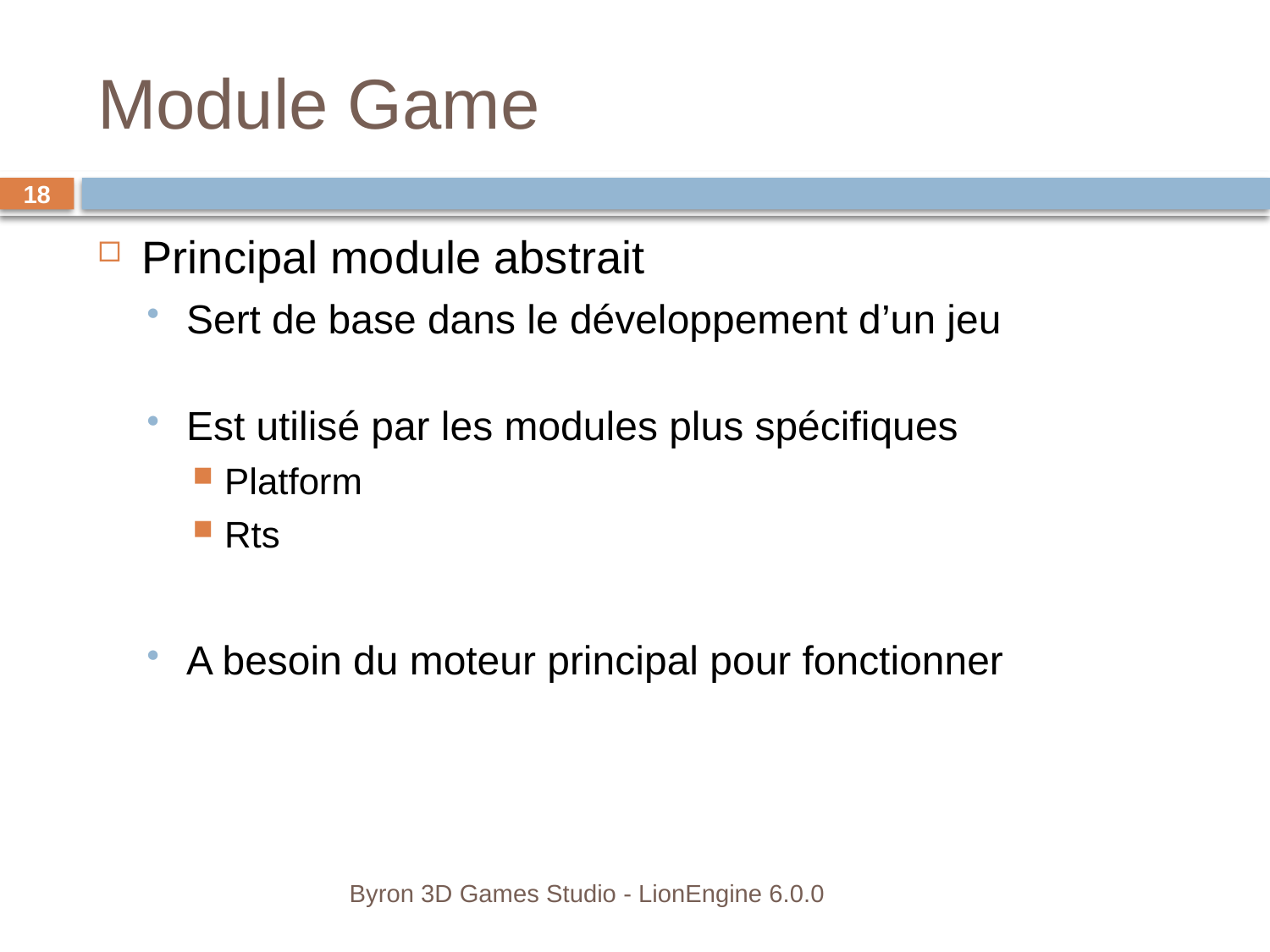

# Module Game
18
Principal module abstrait
Sert de base dans le développement d’un jeu
Est utilisé par les modules plus spécifiques
Platform
Rts

A besoin du moteur principal pour fonctionner
Byron 3D Games Studio - LionEngine 6.0.0